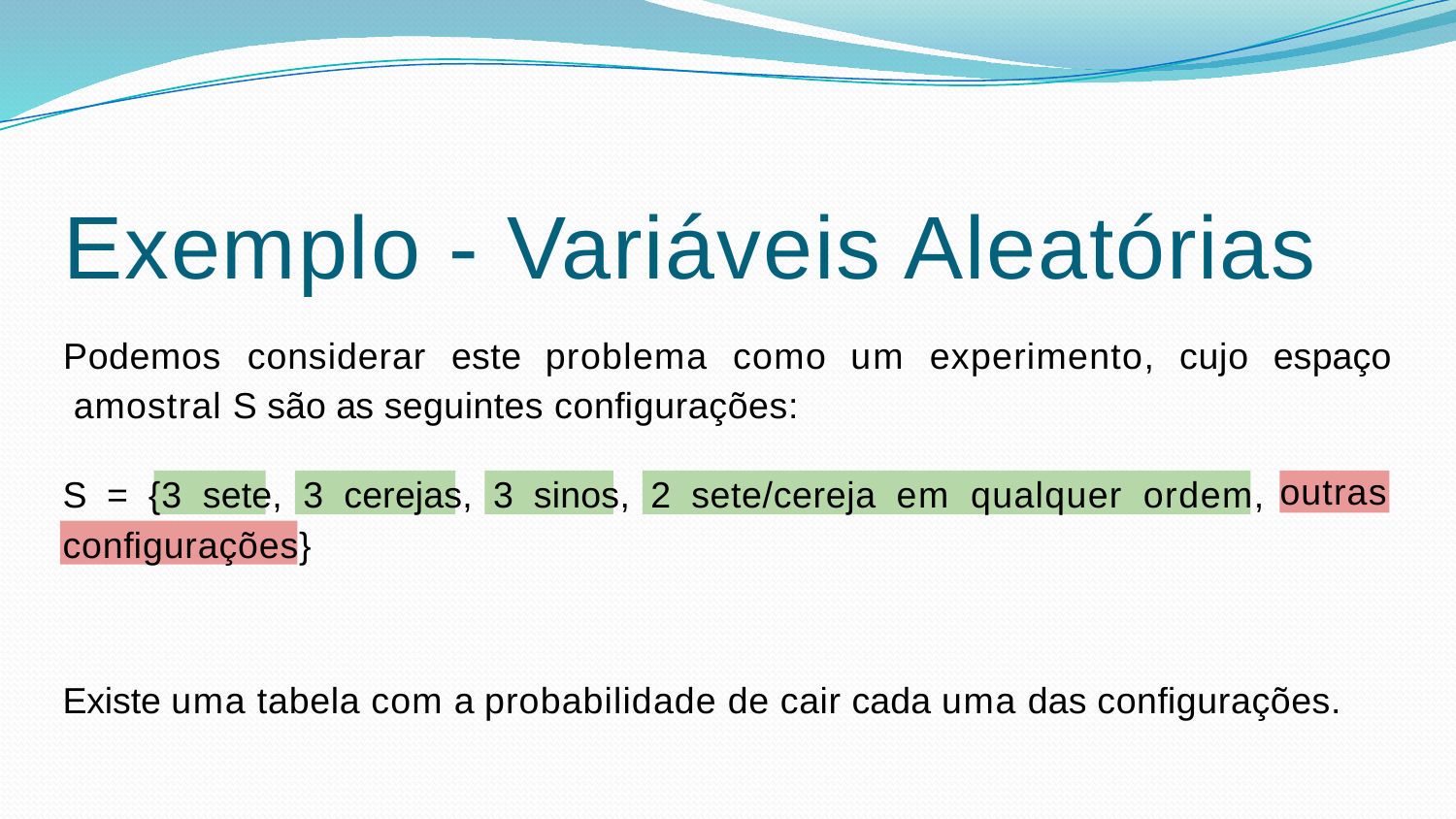

# Exemplo - Variáveis Aleatórias
Podemos	considerar	este	problema	como	um	experimento,	cujo	espaço  amostral S são as seguintes conﬁgurações:
S = {3 sete, 3 cerejas, 3 sinos, 2 sete/cereja em qualquer ordem,

outras

conﬁgurações}

Existe uma tabela com a probabilidade de cair cada uma das conﬁgurações.